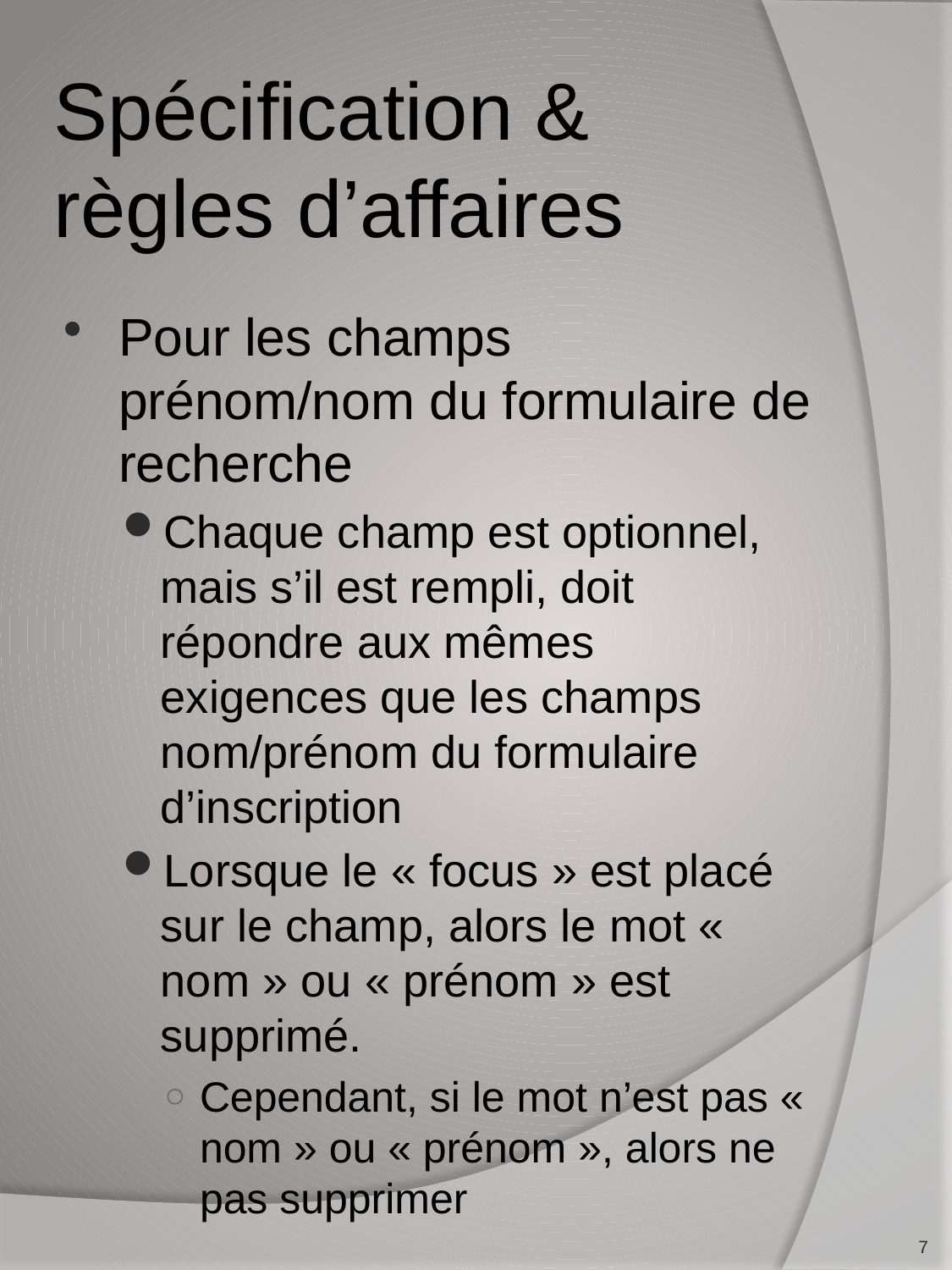

# Spécification & règles d’affaires
Pour les champs prénom/nom du formulaire de recherche
Chaque champ est optionnel, mais s’il est rempli, doit répondre aux mêmes exigences que les champs nom/prénom du formulaire d’inscription
Lorsque le « focus » est placé sur le champ, alors le mot « nom » ou « prénom » est supprimé.
Cependant, si le mot n’est pas « nom » ou « prénom », alors ne pas supprimer

7